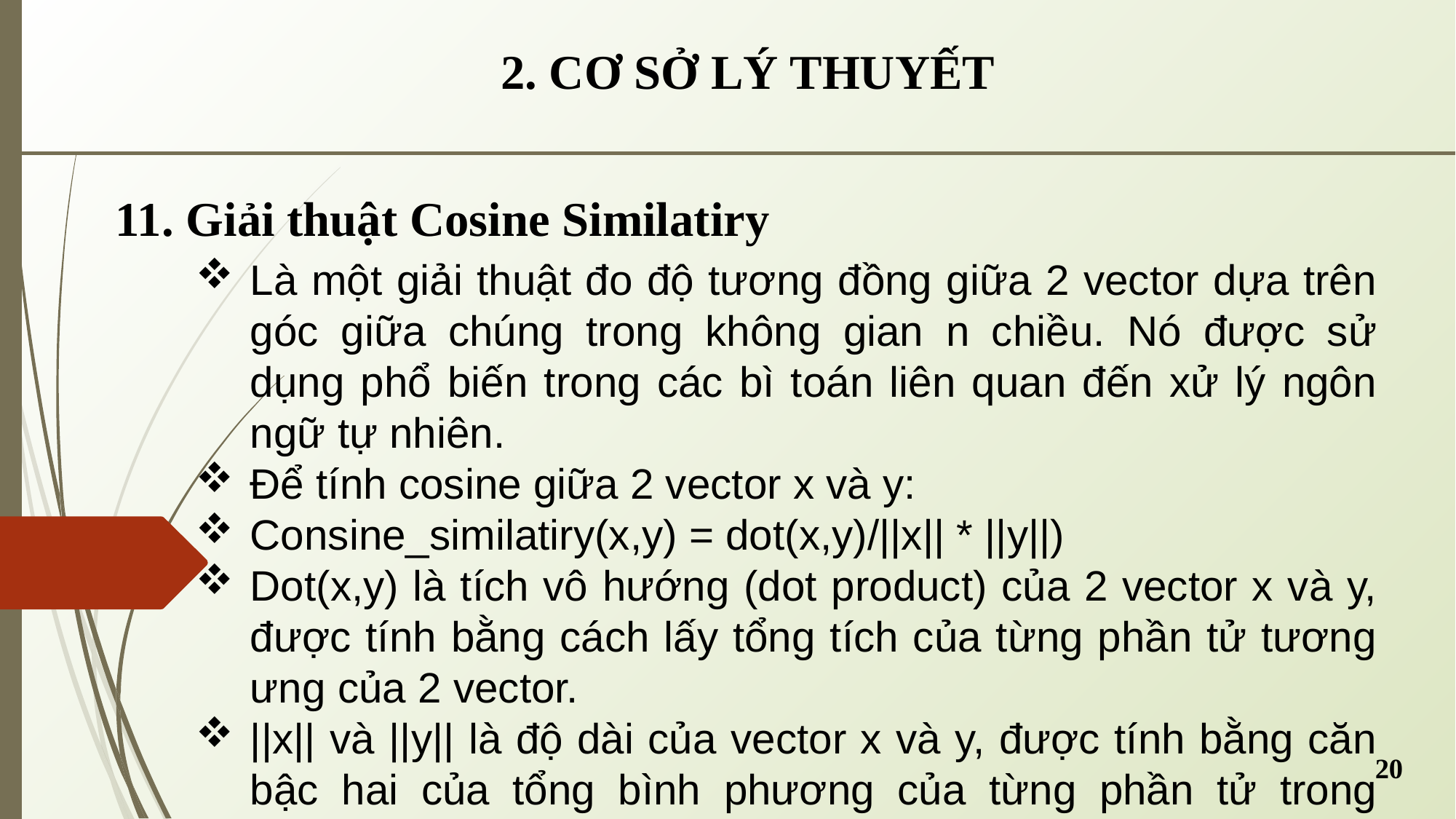

2. CƠ SỞ LÝ THUYẾT
11. Giải thuật Cosine Similatiry

Là một giải thuật đo độ tương đồng giữa 2 vector dựa trên góc giữa chúng trong không gian n chiều. Nó được sử dụng phổ biến trong các bì toán liên quan đến xử lý ngôn ngữ tự nhiên.
Để tính cosine giữa 2 vector x và y:
Consine_similatiry(x,y) = dot(x,y)/||x|| * ||y||)
Dot(x,y) là tích vô hướng (dot product) của 2 vector x và y, được tính bằng cách lấy tổng tích của từng phần tử tương ưng của 2 vector.
||x|| và ||y|| là độ dài của vector x và y, được tính bằng căn bậc hai của tổng bình phương của từng phần tử trong vector.
20